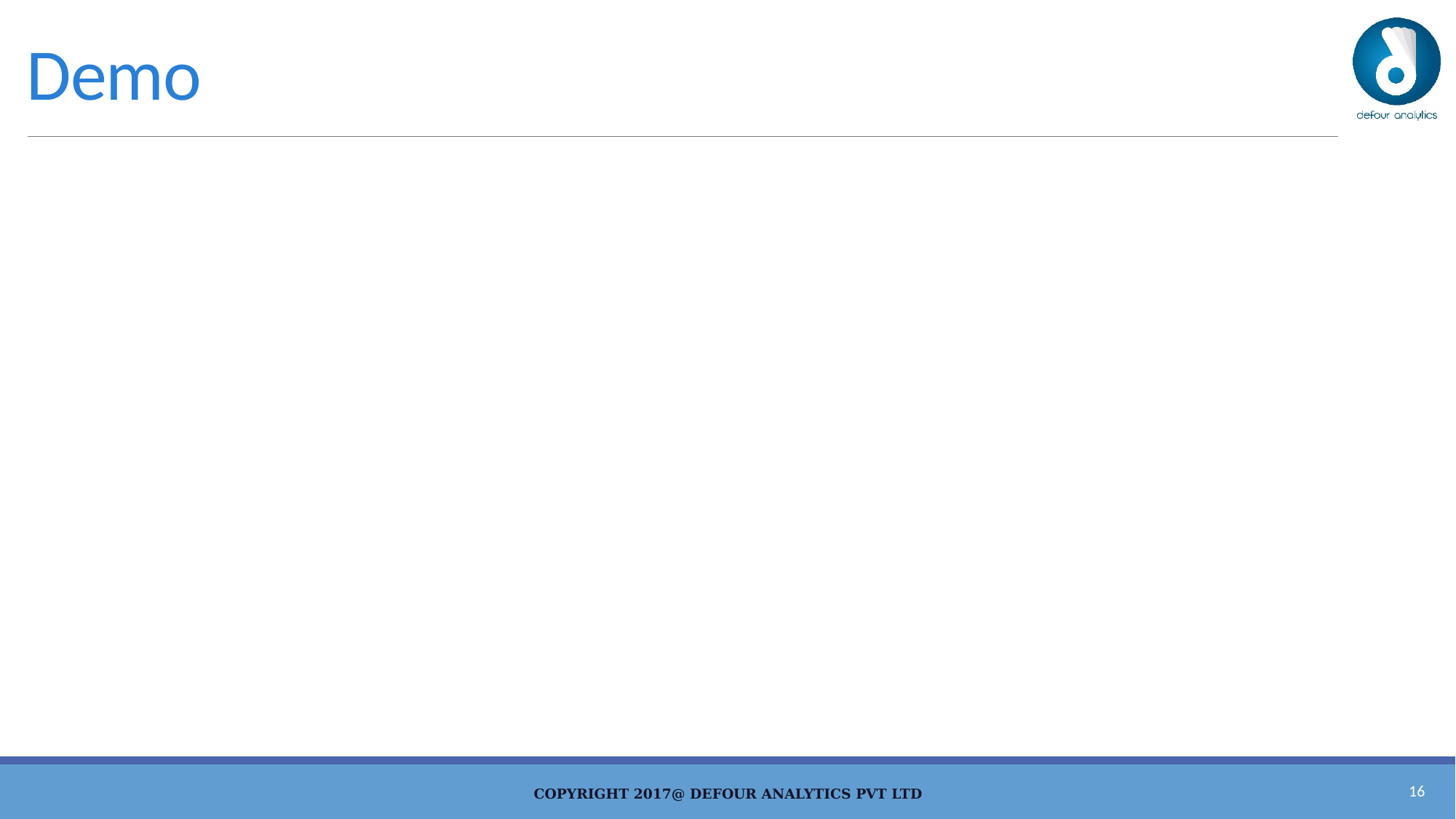

# Demo

16
Copyright 2017@ Defour Analytics Pvt Ltd